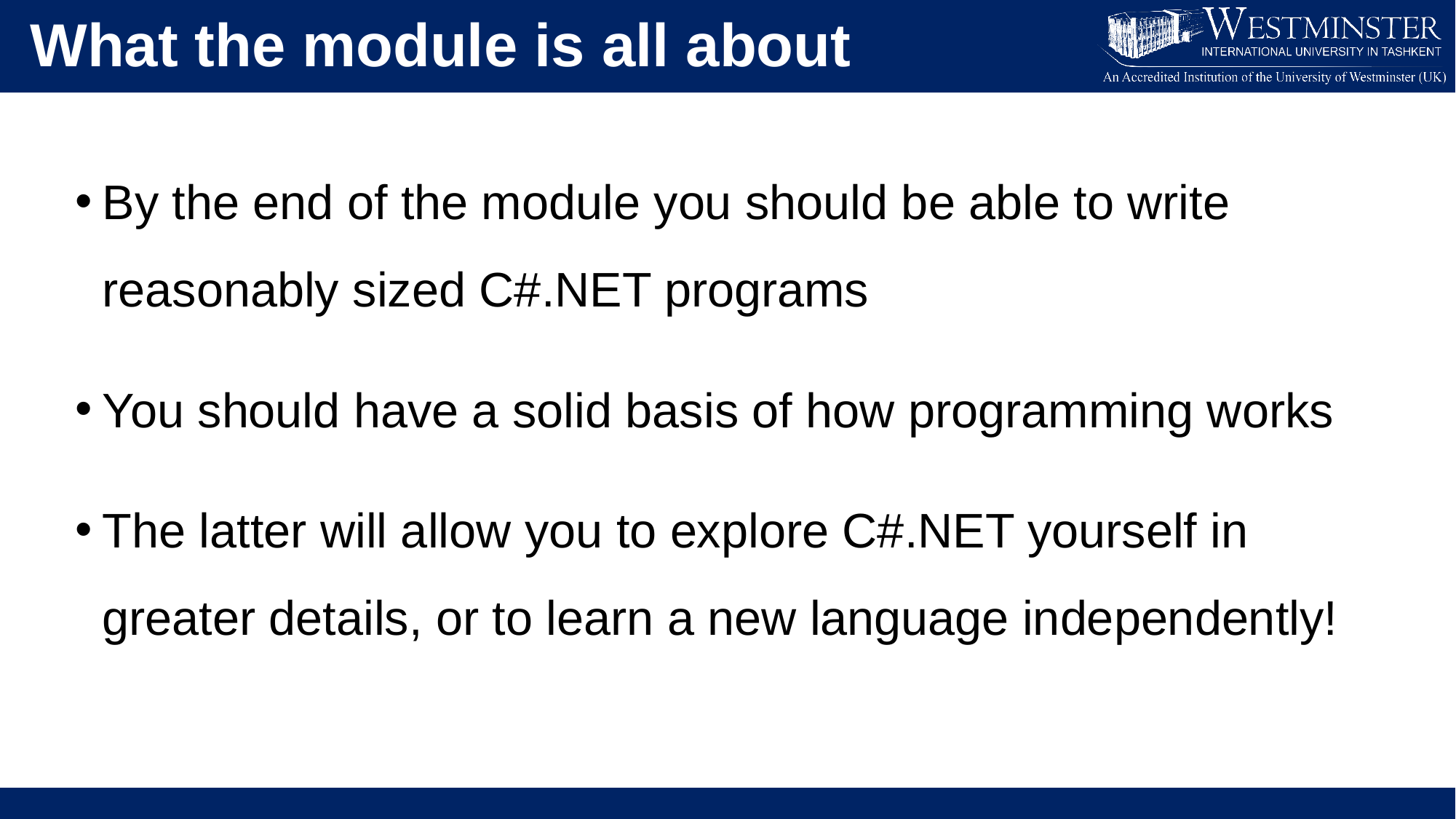

What the module is all about
By the end of the module you should be able to write reasonably sized C#.NET programs
You should have a solid basis of how programming works
The latter will allow you to explore C#.NET yourself in greater details, or to learn a new language independently!